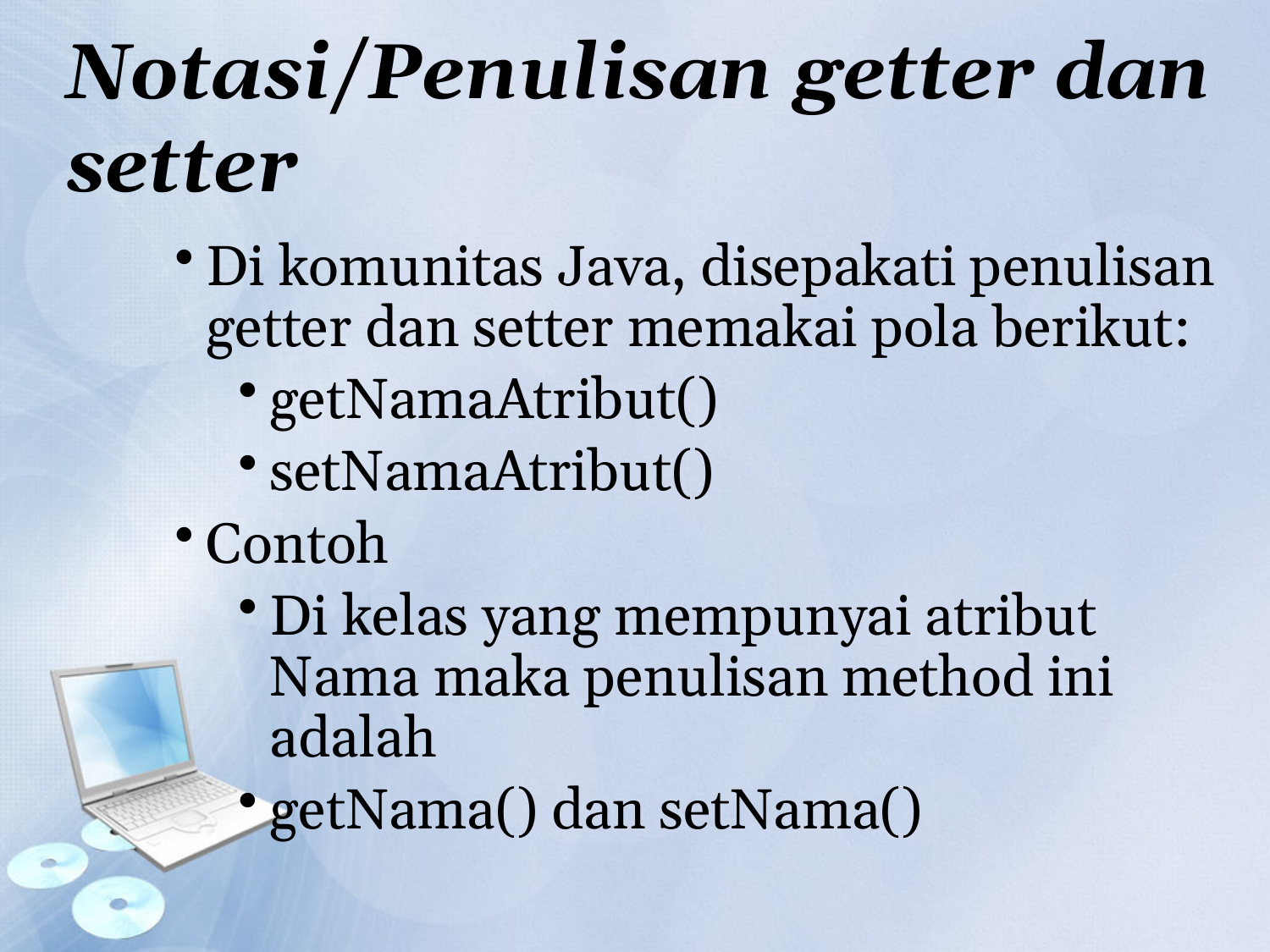

Notasi/Penulisan getter dan setter
Di komunitas Java, disepakati penulisan getter dan setter memakai pola berikut:
getNamaAtribut()
setNamaAtribut()
Contoh
Di kelas yang mempunyai atribut Nama maka penulisan method ini adalah
getNama() dan setNama()